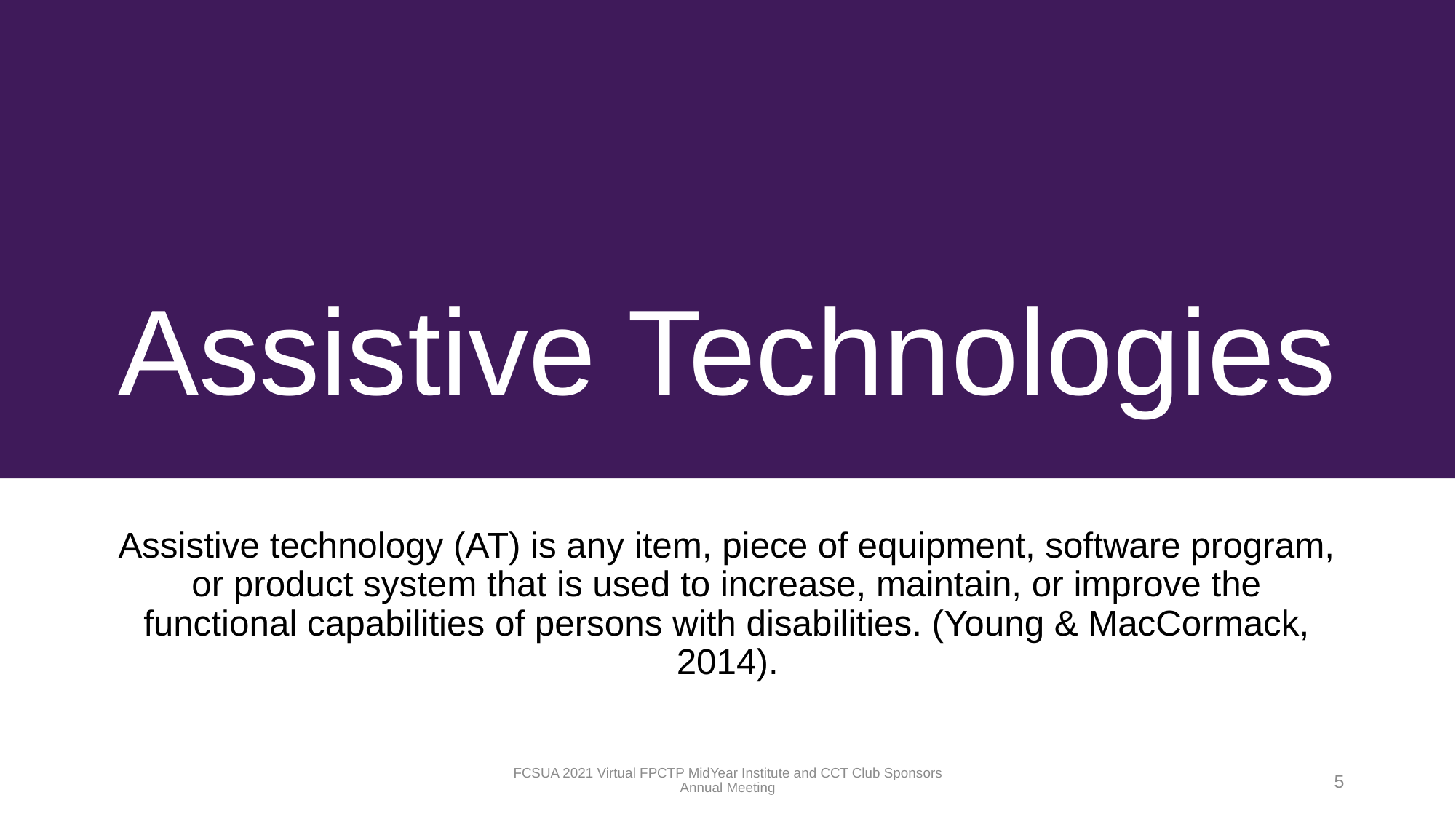

# Assistive Technologies
Assistive technology (AT) is any item, piece of equipment, software program, or product system that is used to increase, maintain, or improve the functional capabilities of persons with disabilities. (Young & MacCormack, 2014).
FCSUA 2021 Virtual FPCTP MidYear Institute and CCT Club Sponsors Annual Meeting
5